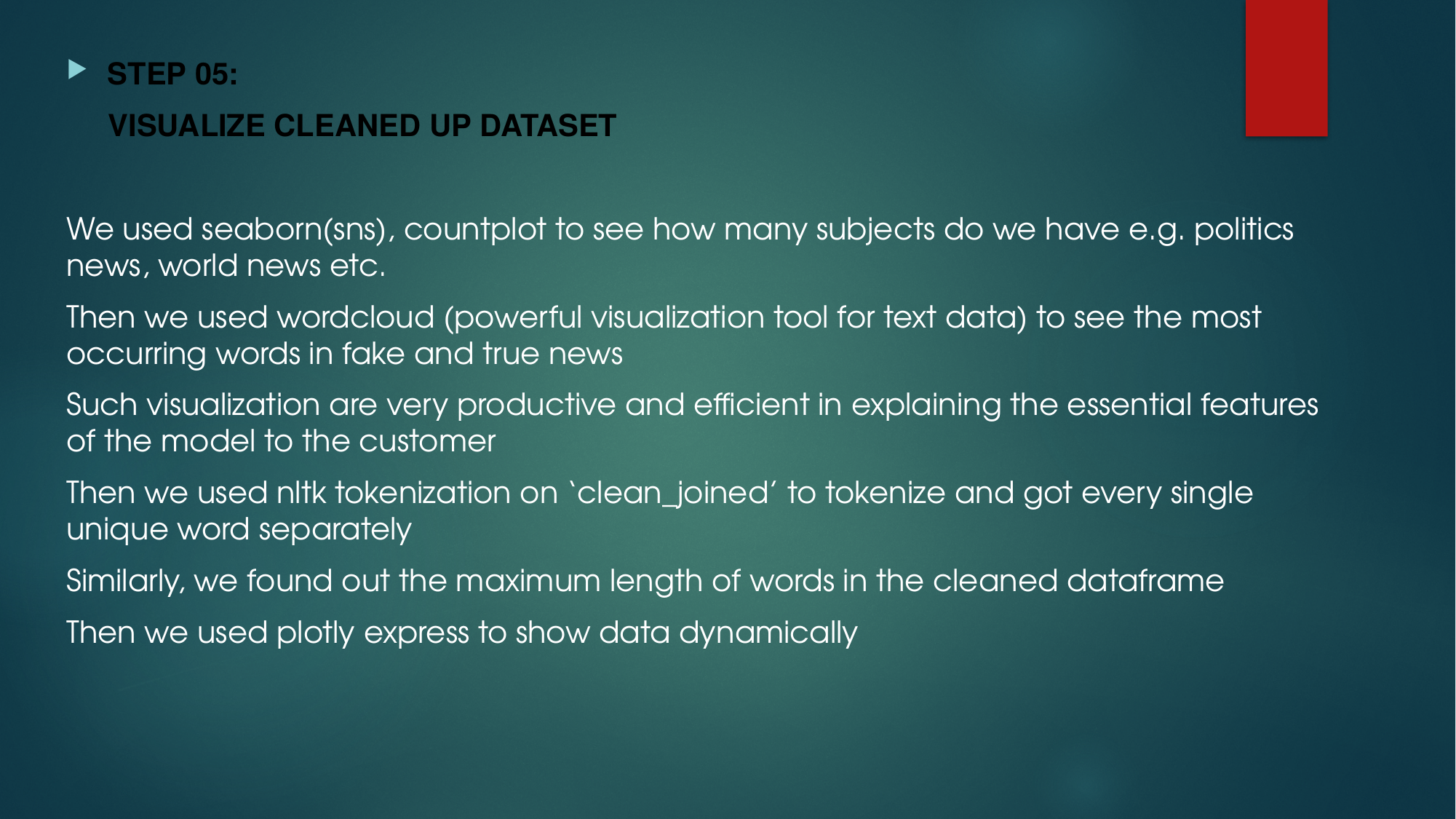

STEP 05:
     VISUALIZE CLEANED UP DATASET

We used seaborn(sns), countplot to see how many subjects do we have e.g. politics news, world news etc.
Then we used wordcloud (powerful visualization tool for text data) to see the most occurring words in fake and true news
Such visualization are very productive and efficient in explaining the essential features of the model to the customer
Then we used nltk tokenization on ‘clean_joined’ to tokenize and got every single unique word separately
Similarly, we found out the maximum length of words in the cleaned dataframe
Then we used plotly express to show data dynamically